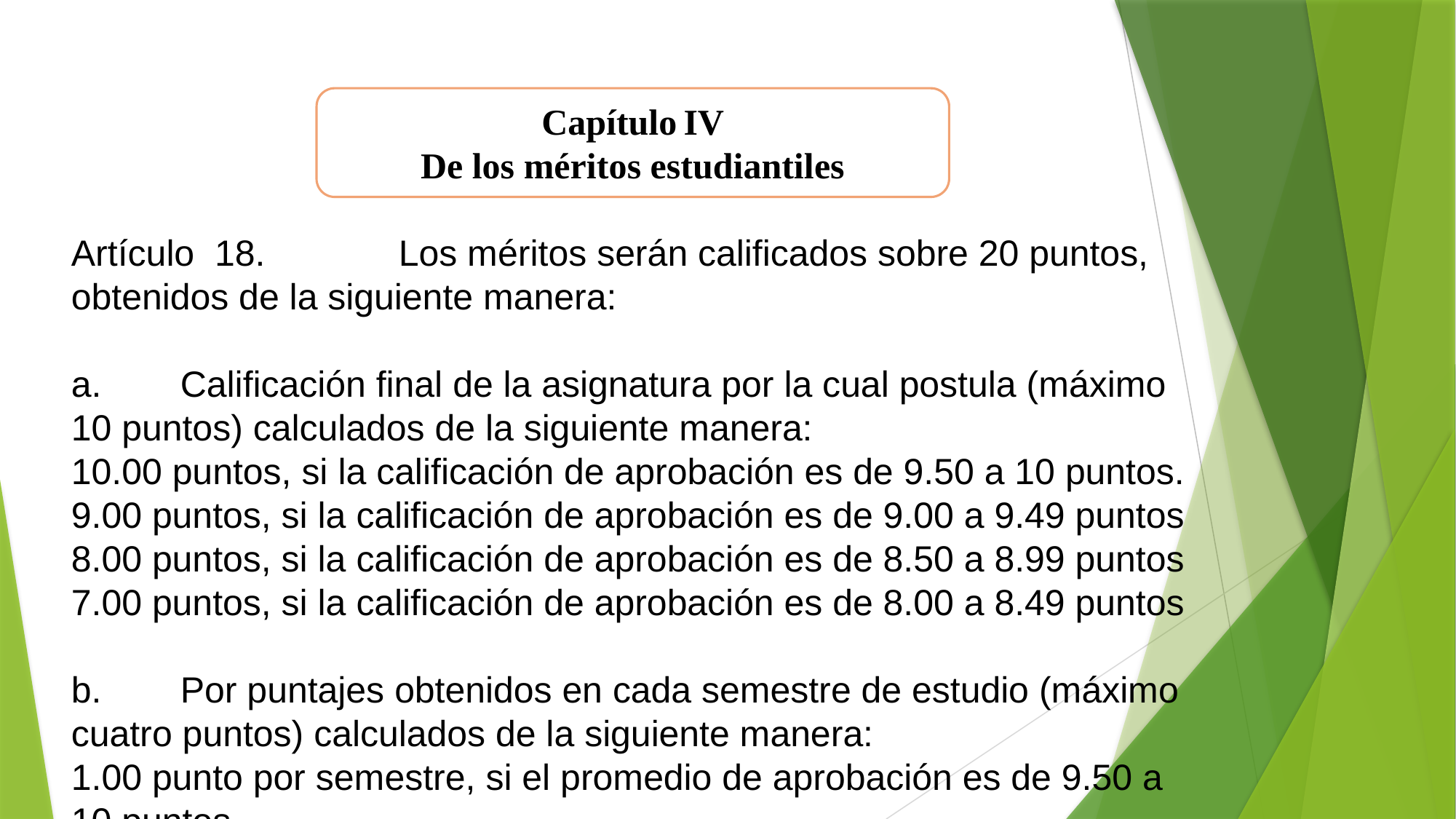

Capítulo IV
De los méritos estudiantiles
Artículo  18.   	Los méritos serán calificados sobre 20 puntos, obtenidos de la siguiente manera:

a.	Calificación final de la asignatura por la cual postula (máximo 10 puntos) calculados de la siguiente manera:
10.00 puntos, si la calificación de aprobación es de 9.50 a 10 puntos.
9.00 puntos, si la calificación de aprobación es de 9.00 a 9.49 puntos
8.00 puntos, si la calificación de aprobación es de 8.50 a 8.99 puntos
7.00 puntos, si la calificación de aprobación es de 8.00 a 8.49 puntos

b.	Por puntajes obtenidos en cada semestre de estudio (máximo cuatro puntos) calculados de la siguiente manera:
1.00 punto por semestre, si el promedio de aprobación es de 9.50 a 10 puntos.
0.70 puntos por semestre, si el promedio de aprobación es de 9.00 a 9.49 puntos
0.50 puntos por semestre, si el promedio de aprobación es de 8.50 a 8.99 puntos
0.25 puntos por semestre, si el promedio de aprobación es de 8.00 a 8.49 puntos